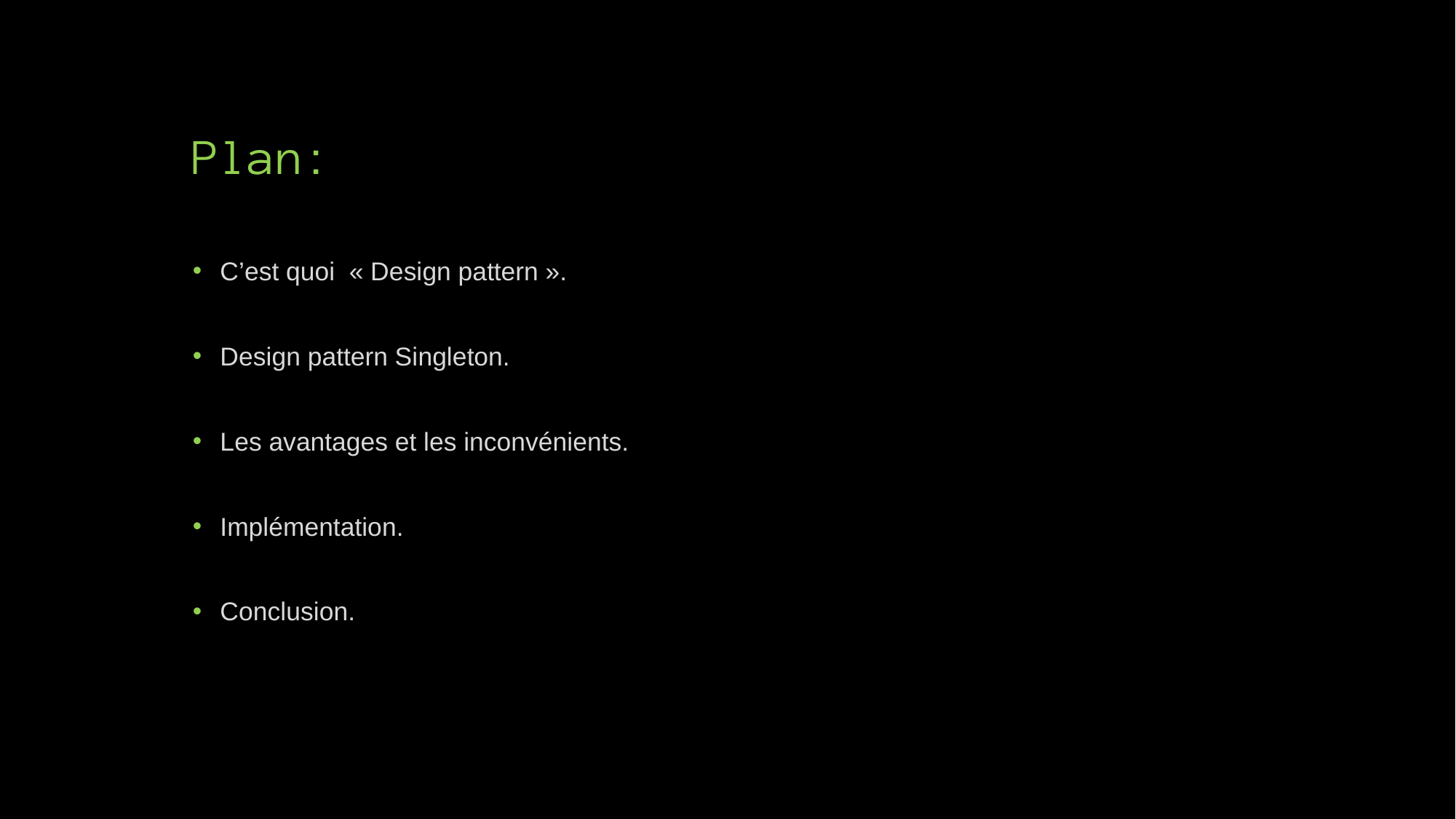

# Plan:
C’est quoi  « Design pattern ».
Design pattern Singleton.
Les avantages et les inconvénients.
Implémentation.
Conclusion.